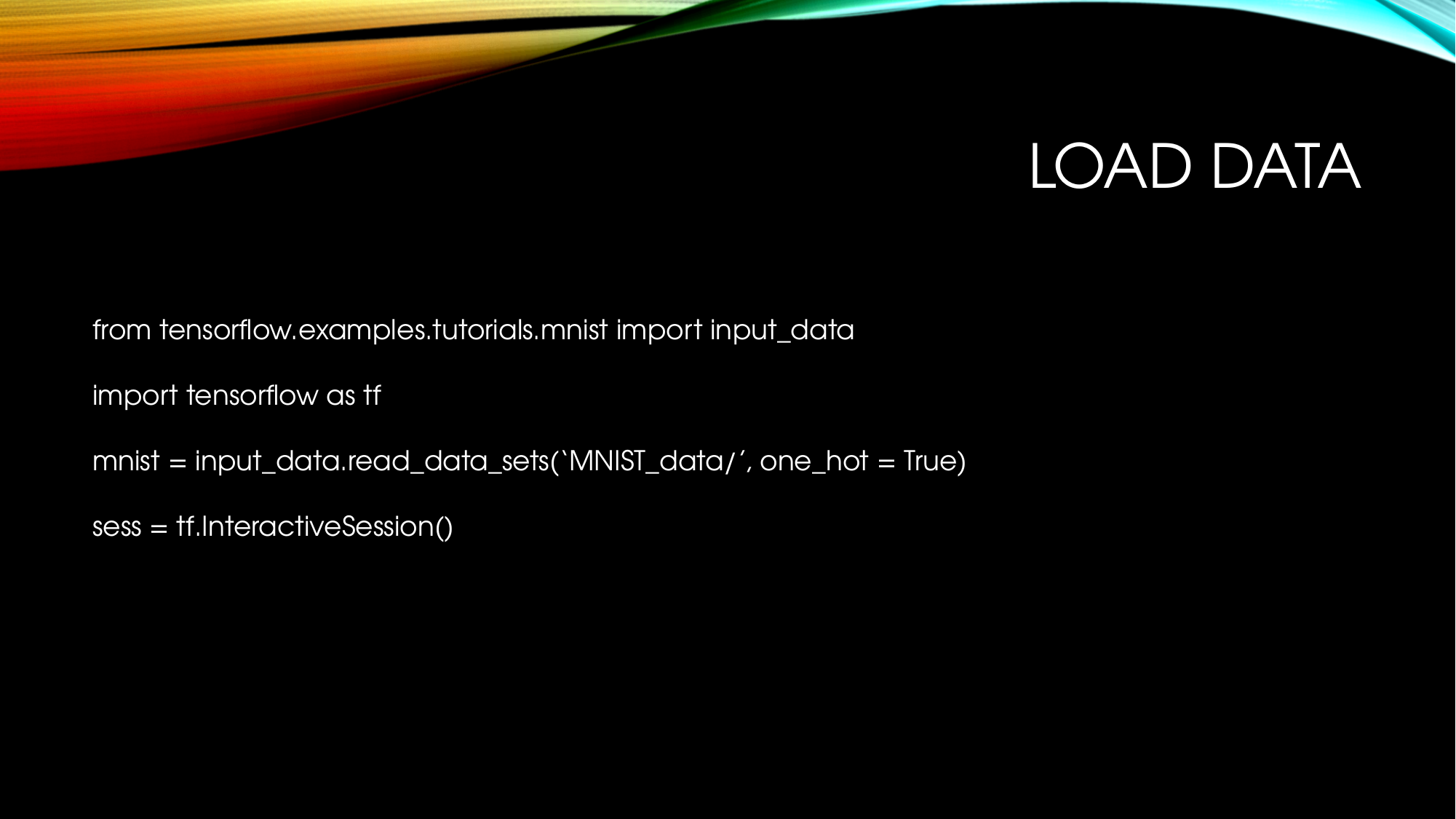

# Load data
from tensorflow.examples.tutorials.mnist import input_data

import tensorflow as tf

mnist = input_data.read_data_sets(‘MNIST_data/’, one_hot = True)

sess = tf.InteractiveSession()